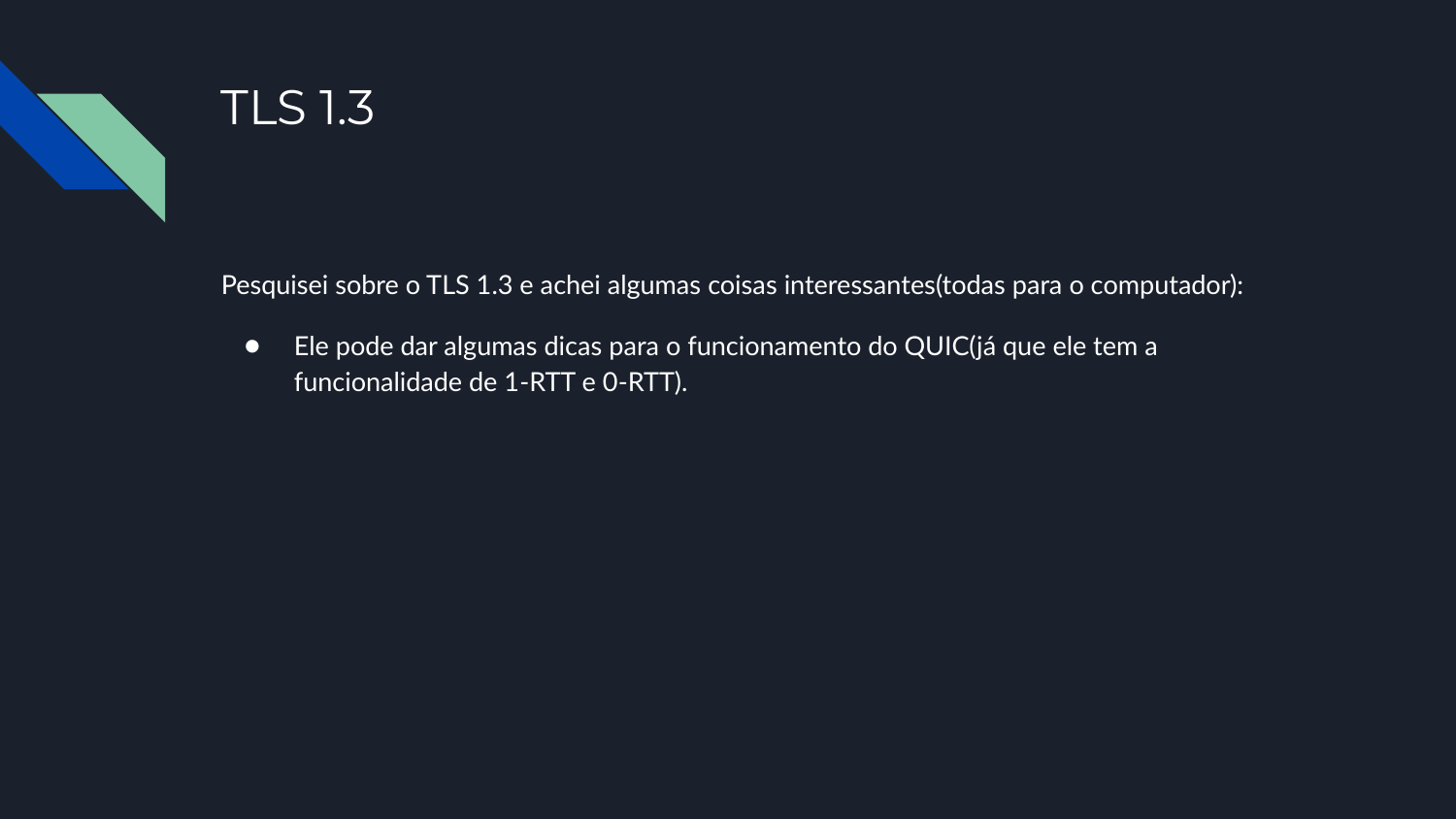

# TLS 1.3
Pesquisei sobre o TLS 1.3 e achei algumas coisas interessantes(todas para o computador):
Ele pode dar algumas dicas para o funcionamento do QUIC(já que ele tem a funcionalidade de 1-RTT e 0-RTT).